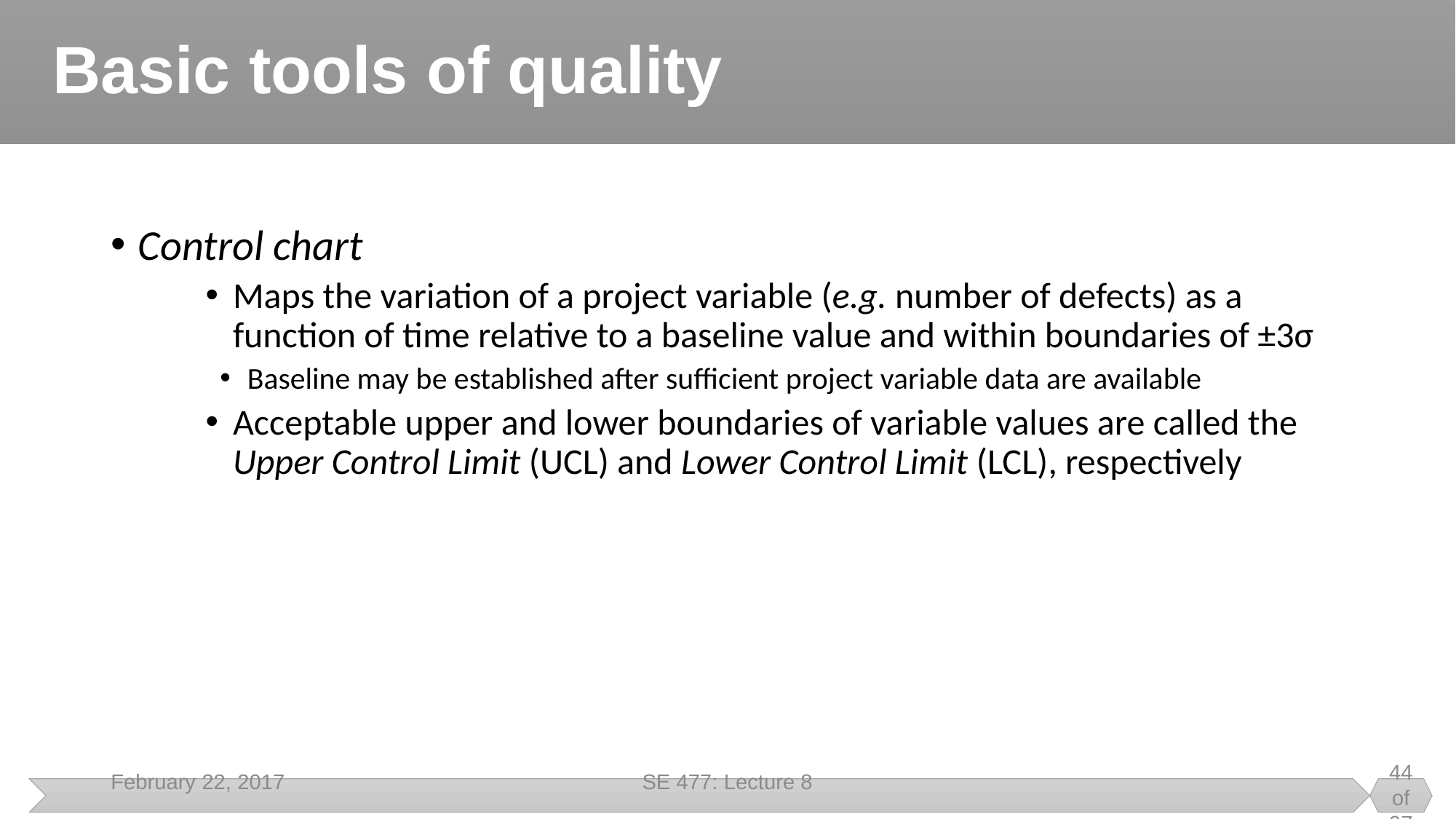

# Basic tools of quality
Control chart
Maps the variation of a project variable (e.g. number of defects) as a function of time relative to a baseline value and within boundaries of ±3σ
Baseline may be established after sufficient project variable data are available
Acceptable upper and lower boundaries of variable values are called the Upper Control Limit (UCL) and Lower Control Limit (LCL), respectively
February 22, 2017
SE 477: Lecture 8
44 of 97